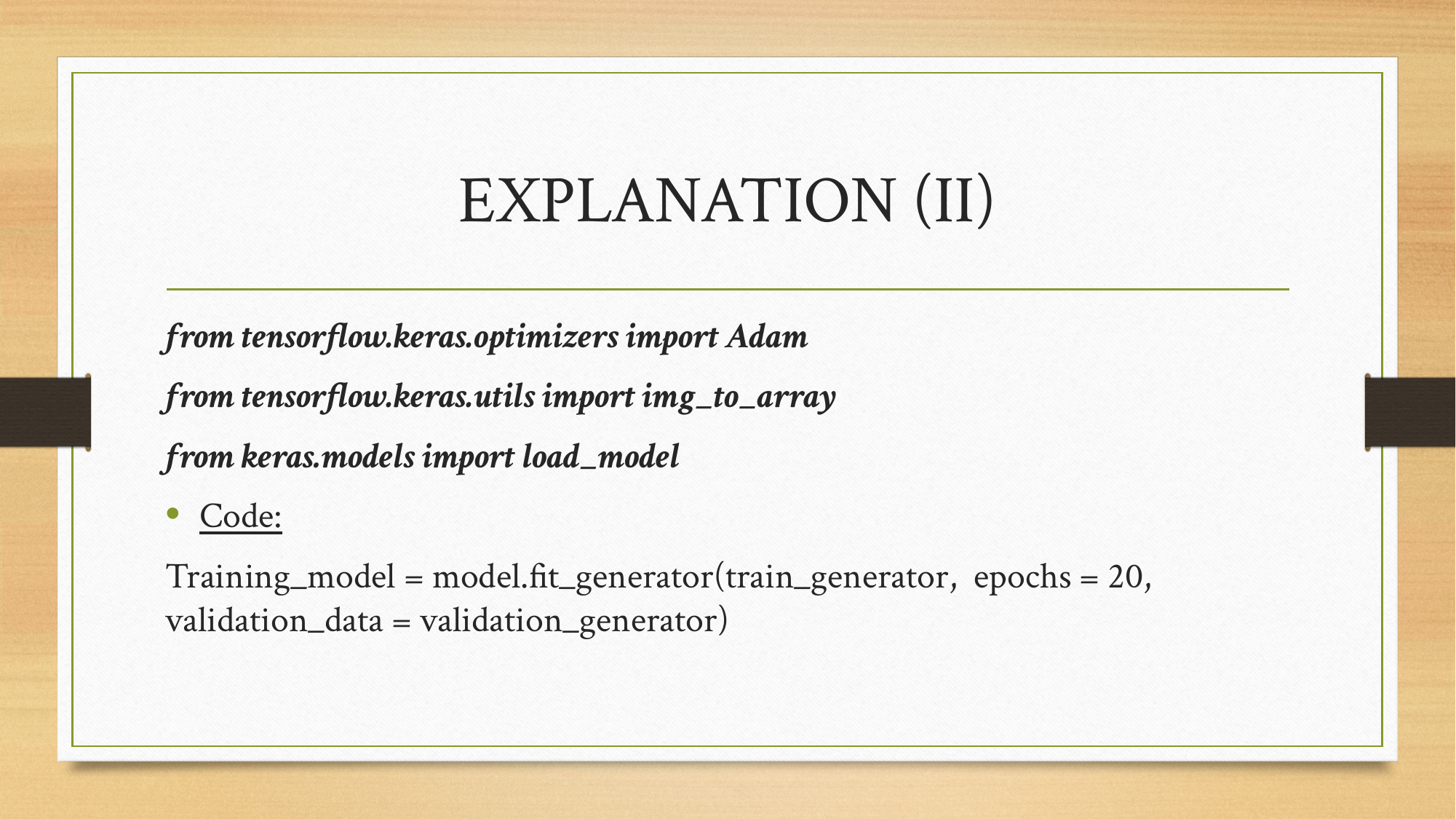

# EXPLANATION (II)
from tensorflow.keras.optimizers import Adam
from tensorflow.keras.utils import img_to_array
from keras.models import load_model
Code:
Training_model = model.fit_generator(train_generator,  epochs = 20, validation_data = validation_generator)